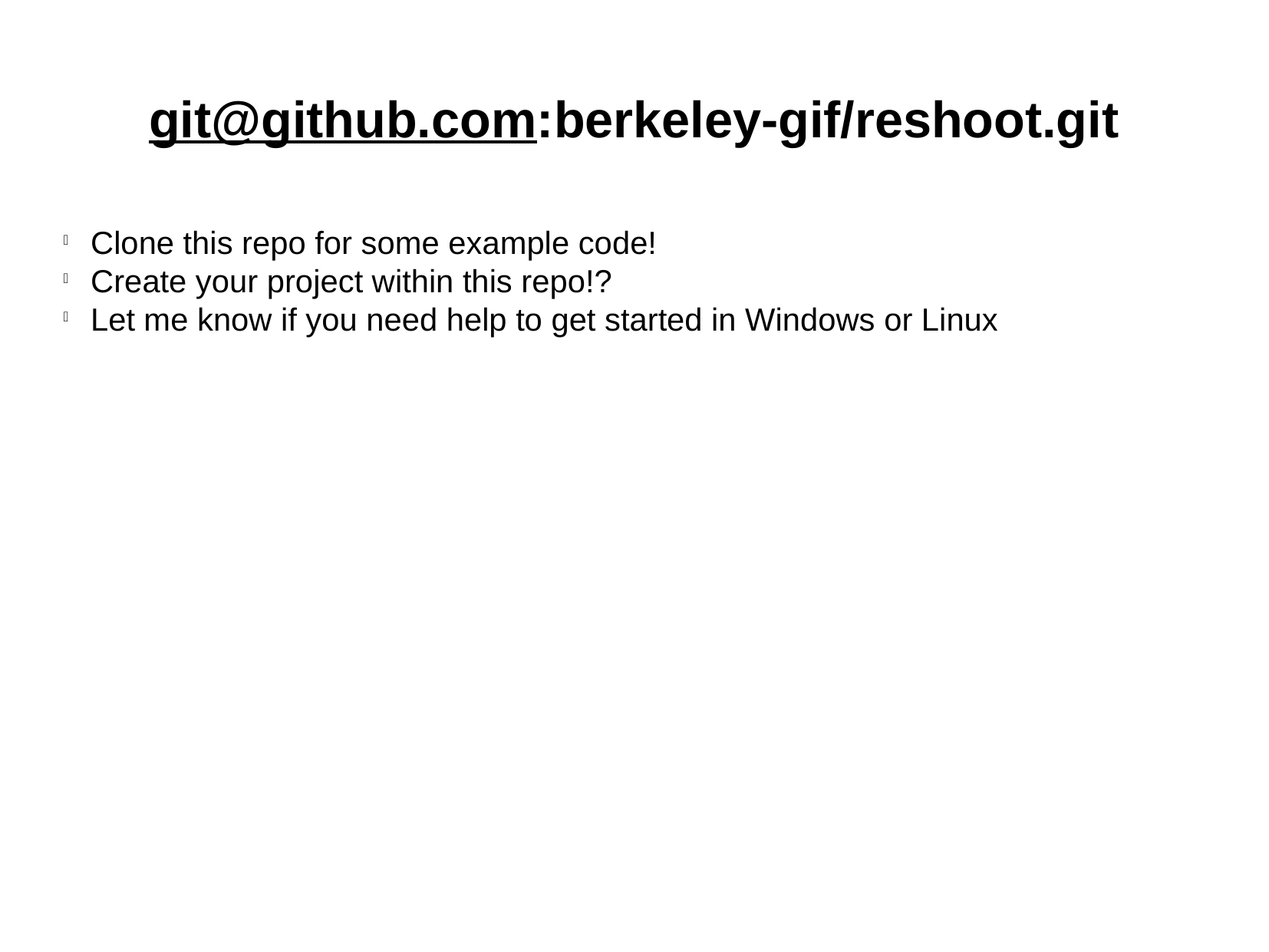

git@github.com:berkeley-gif/reshoot.git
Clone this repo for some example code!
Create your project within this repo!?
Let me know if you need help to get started in Windows or Linux